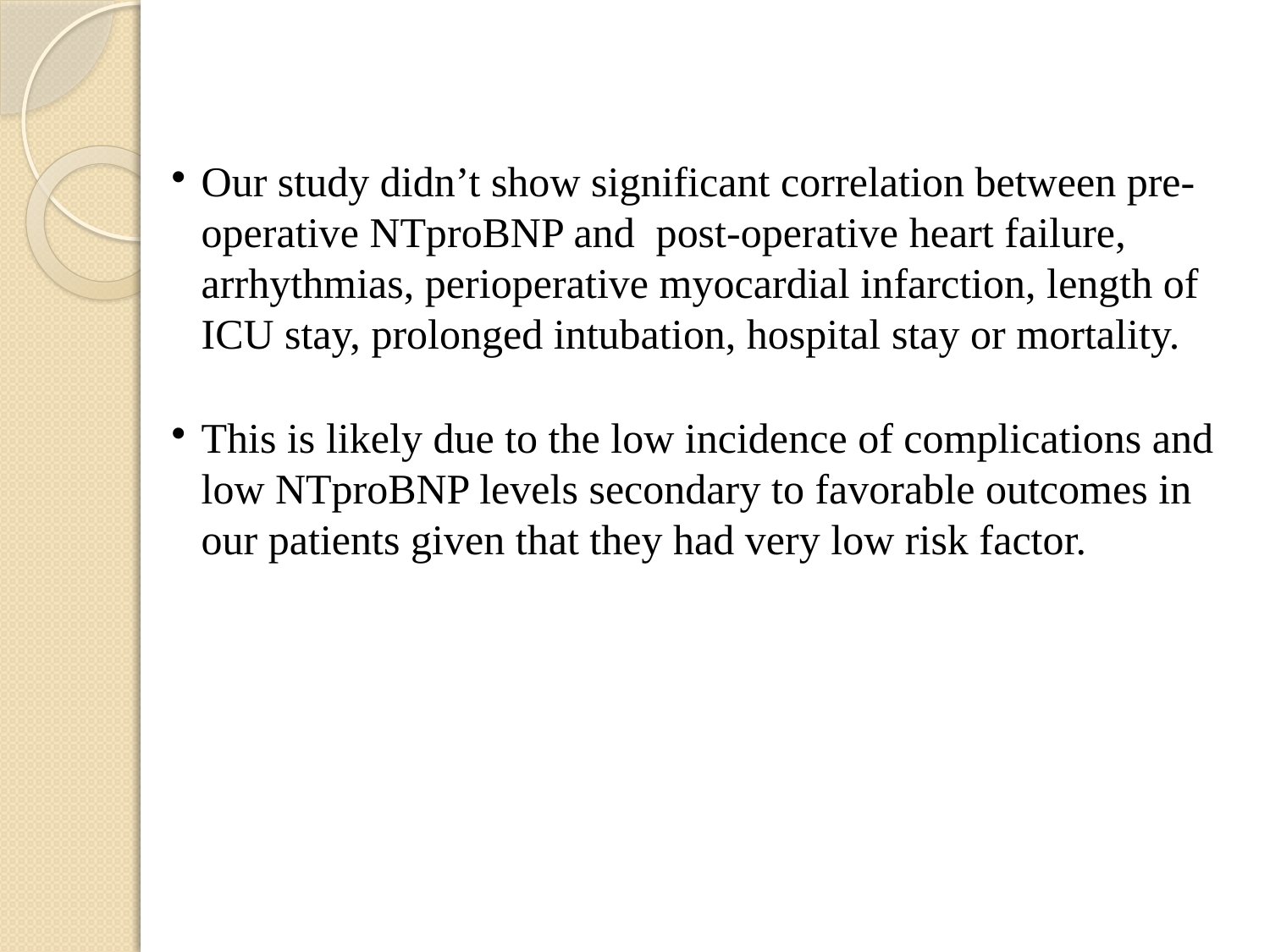

Our study didn’t show significant correlation between pre-operative NTproBNP and  post-operative heart failure, arrhythmias, perioperative myocardial infarction, length of ICU stay, prolonged intubation, hospital stay or mortality.
This is likely due to the low incidence of complications and low NTproBNP levels secondary to favorable outcomes in our patients given that they had very low risk factor.